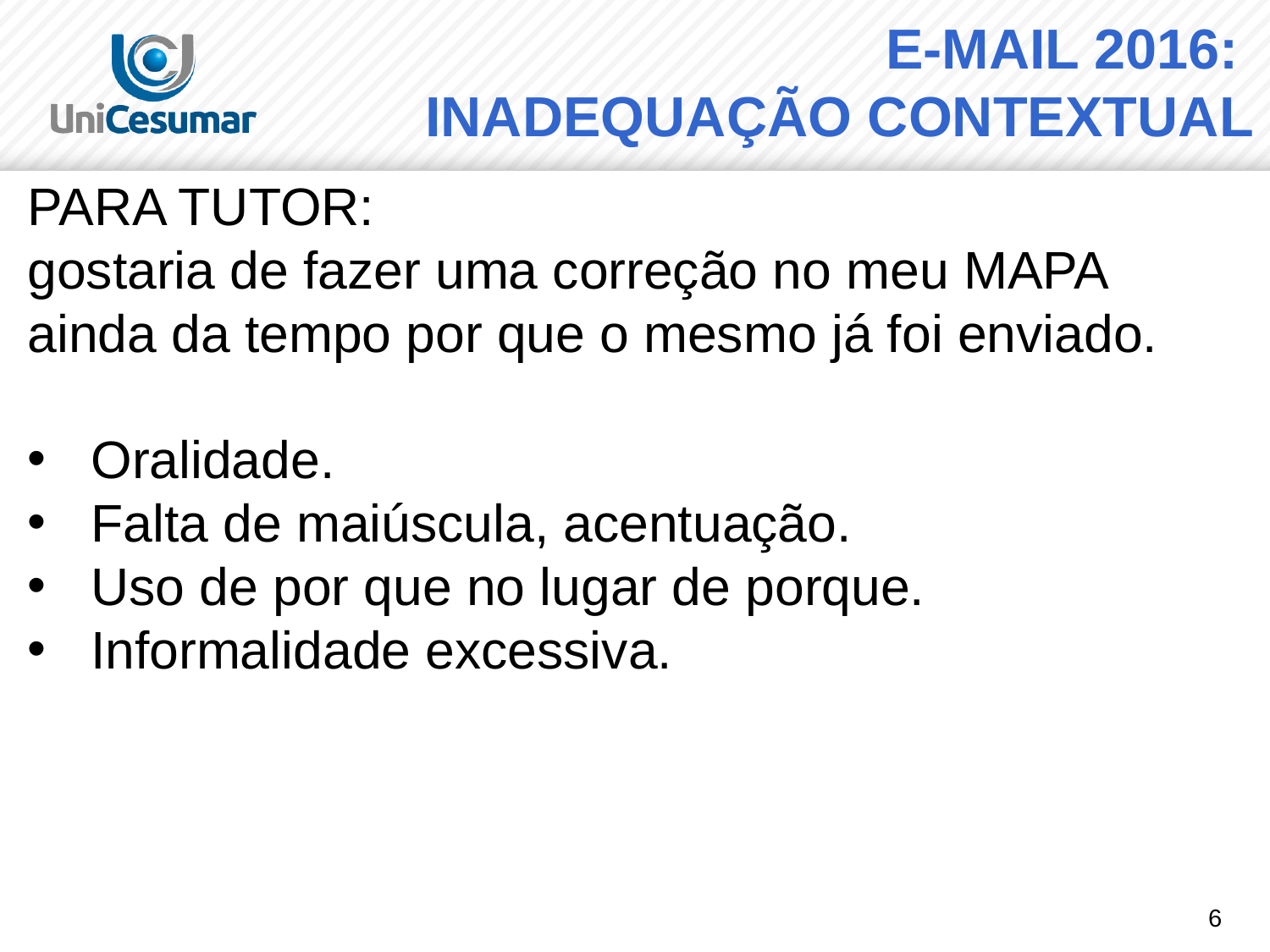

E-MAIL 2016:
INADEQUAÇÃO CONTEXTUAL
PARA TUTOR:
gostaria de fazer uma correção no meu MAPA ainda da tempo por que o mesmo já foi enviado.

Oralidade.
Falta de maiúscula, acentuação.
Uso de por que no lugar de porque.
Informalidade excessiva.